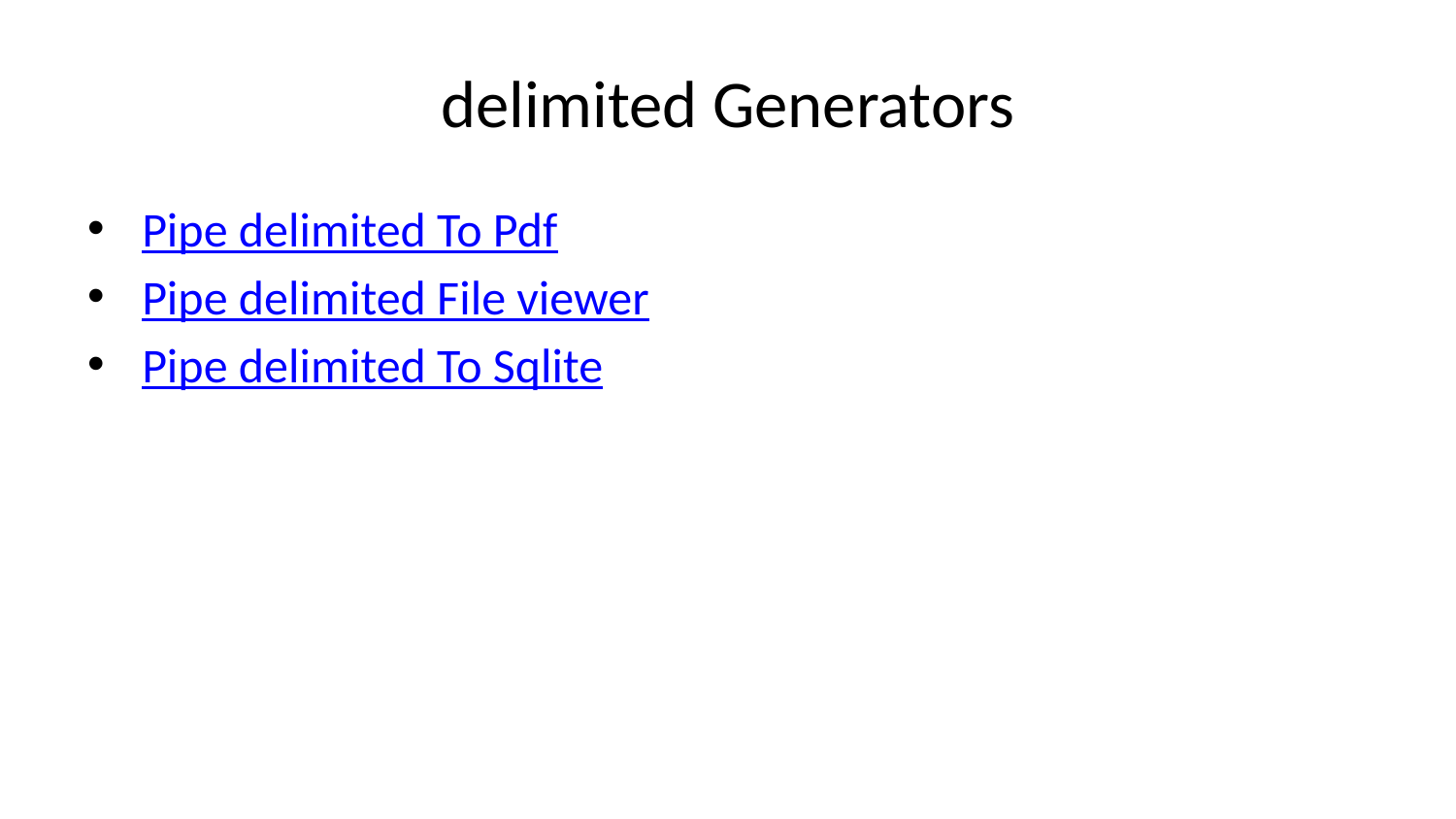

# delimited Generators
Pipe delimited To Pdf
Pipe delimited File viewer
Pipe delimited To Sqlite